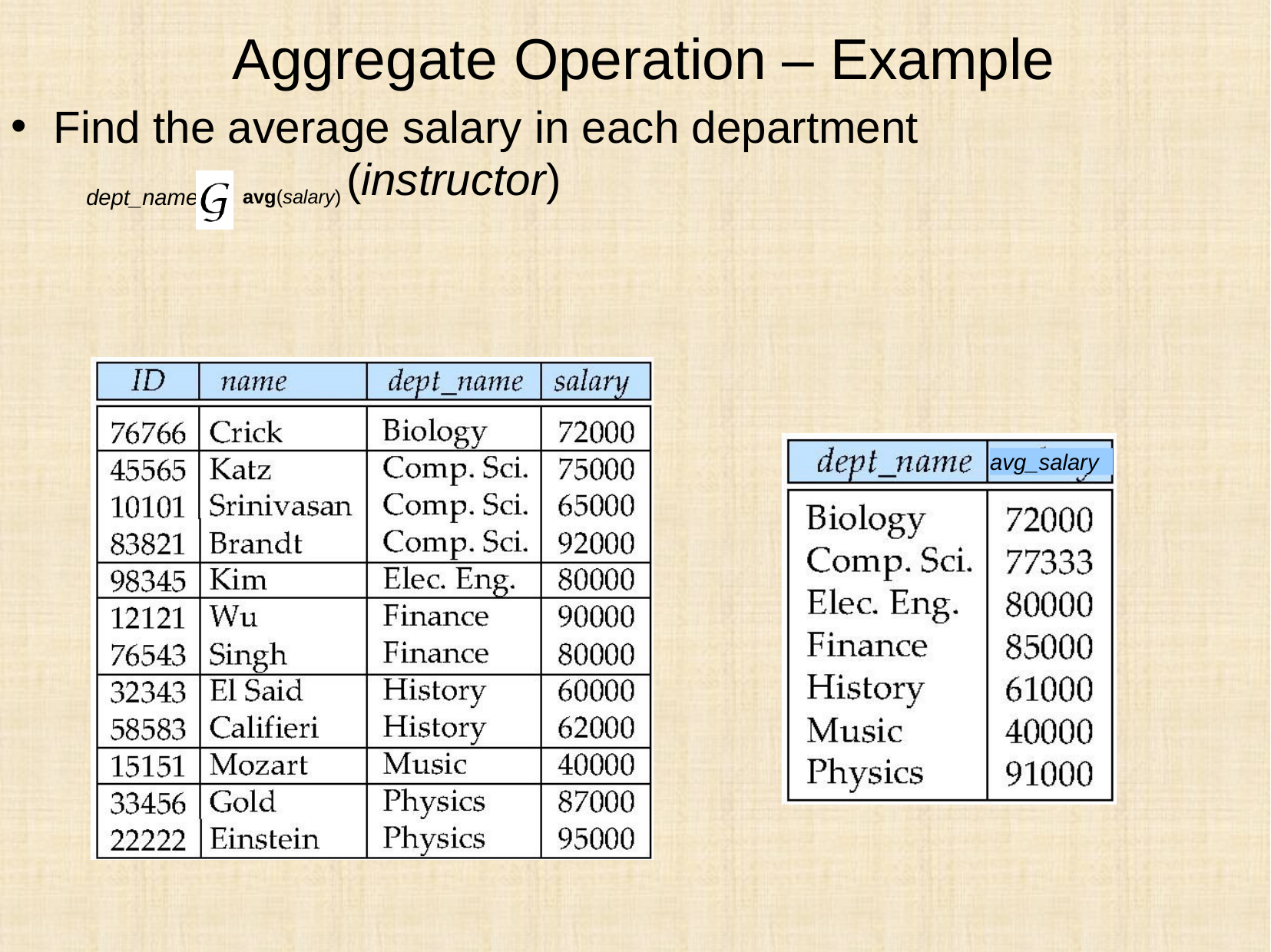

# Aggregate Operation – Example
Find the average salary in each department
avg(salary) (instructor)

dept_name

avg_salary